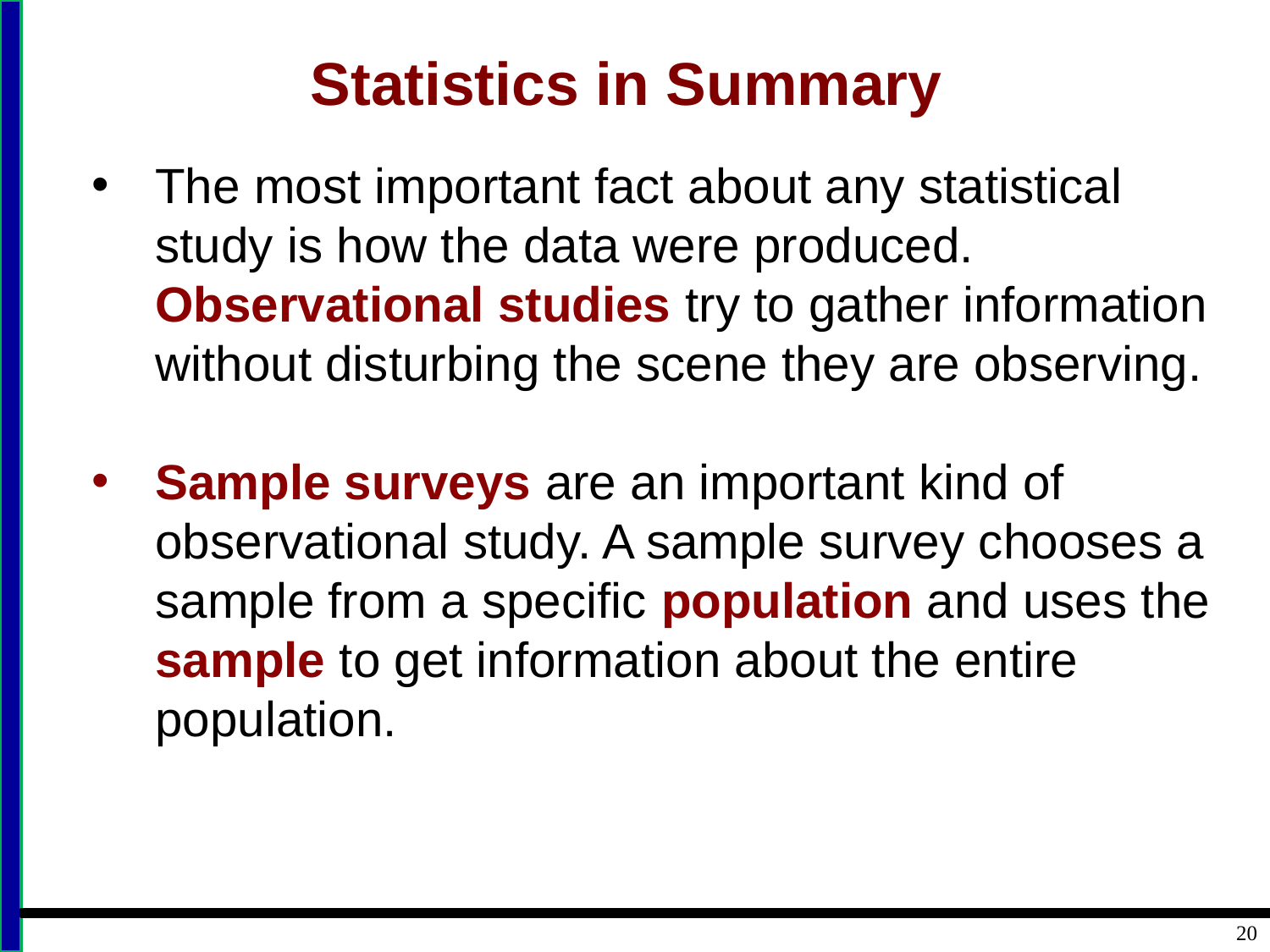

# Statistics in Summary
The most important fact about any statistical study is how the data were produced. Observational studies try to gather information without disturbing the scene they are observing.

Sample surveys are an important kind of observational study. A sample survey chooses a sample from a specific population and uses the sample to get information about the entire population.